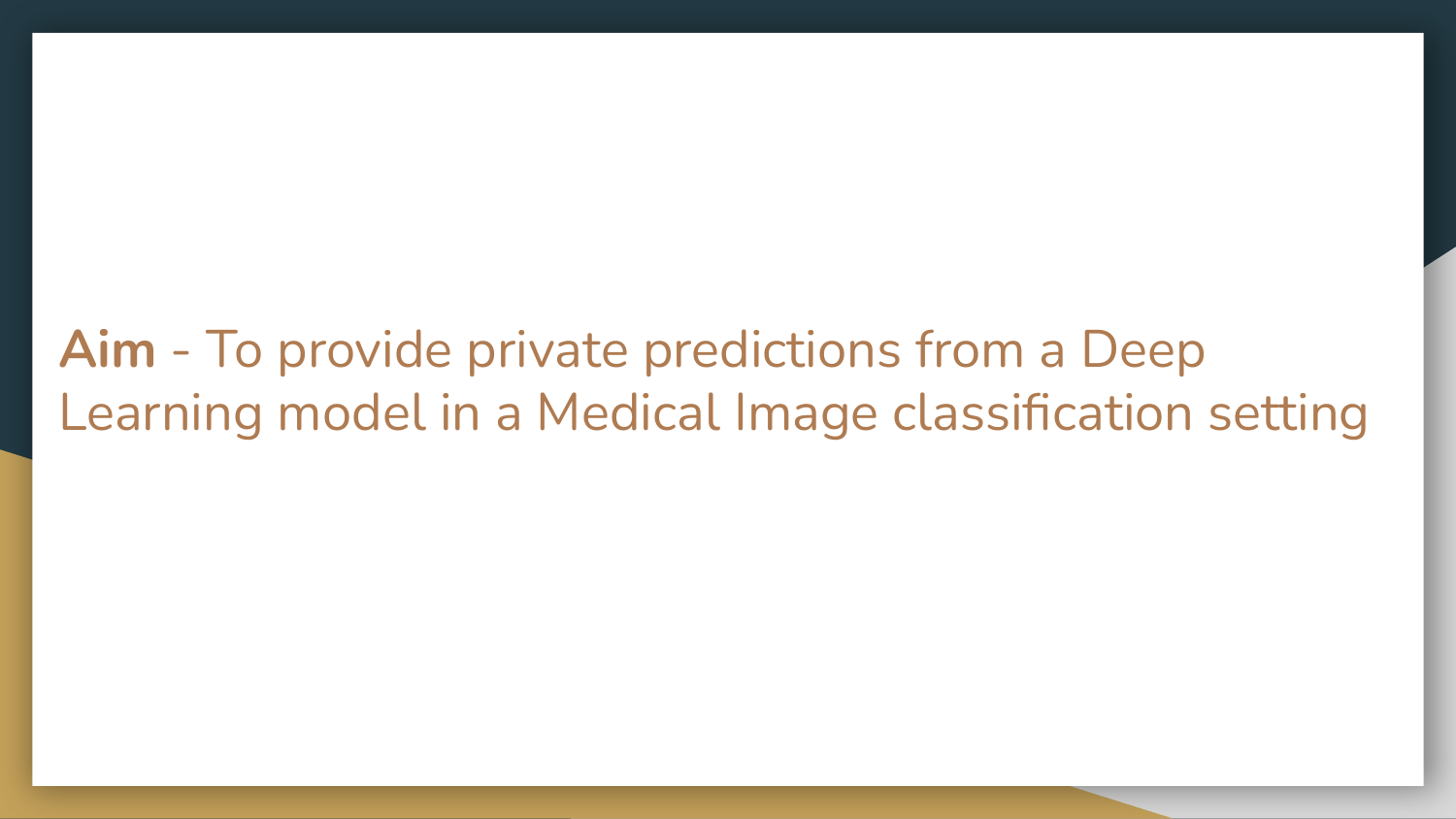

# Aim - To provide private predictions from a Deep Learning model in a Medical Image classification setting